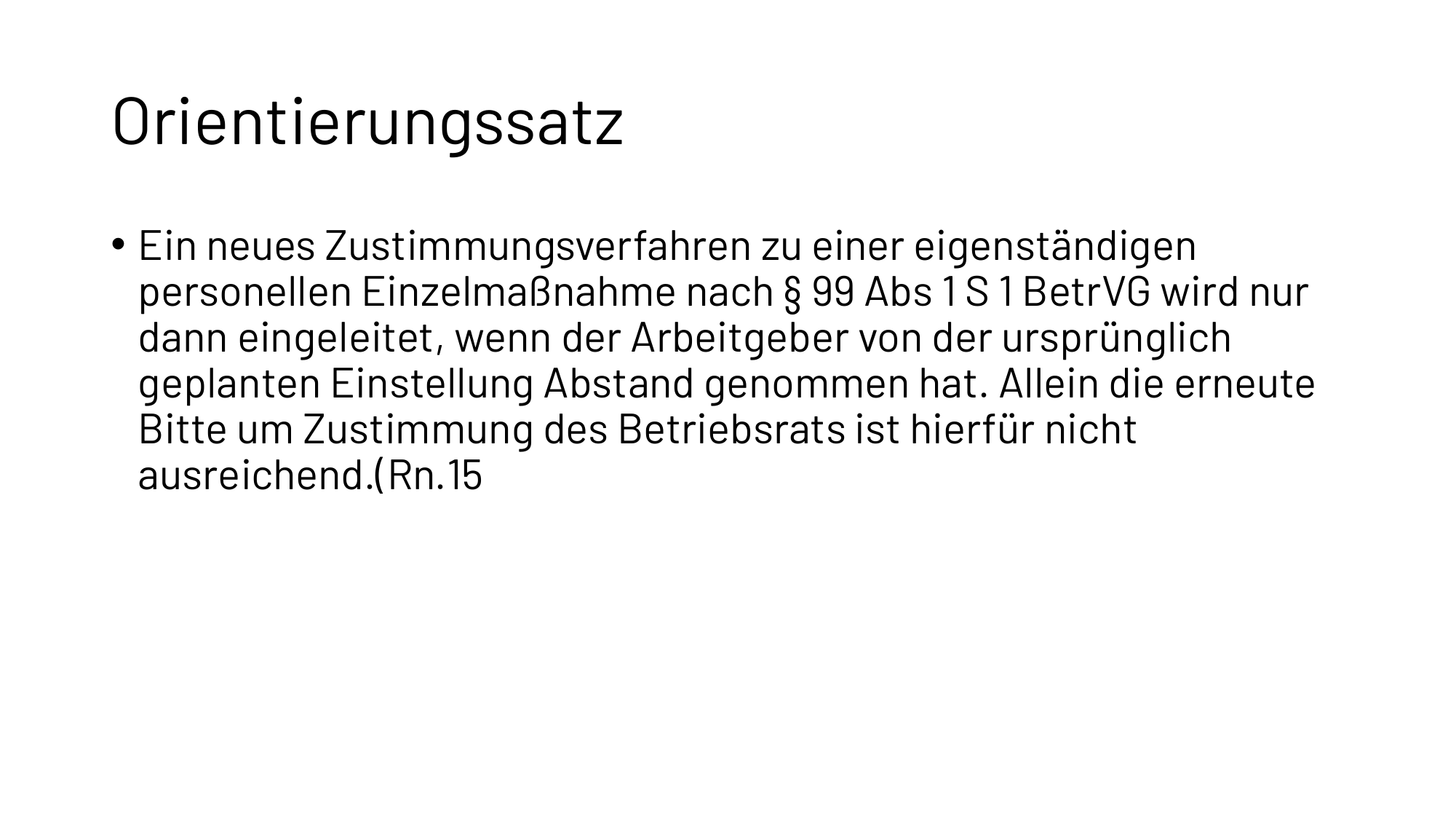

# Orientierungssatz
Ein neues Zustimmungsverfahren zu einer eigenständigen personellen Einzelmaßnahme nach § 99 Abs 1 S 1 BetrVG wird nur dann eingeleitet, wenn der Arbeitgeber von der ursprünglich geplanten Einstellung Abstand genommen hat. Allein die erneute Bitte um Zustimmung des Betriebsrats ist hierfür nicht ausreichend.(Rn.15